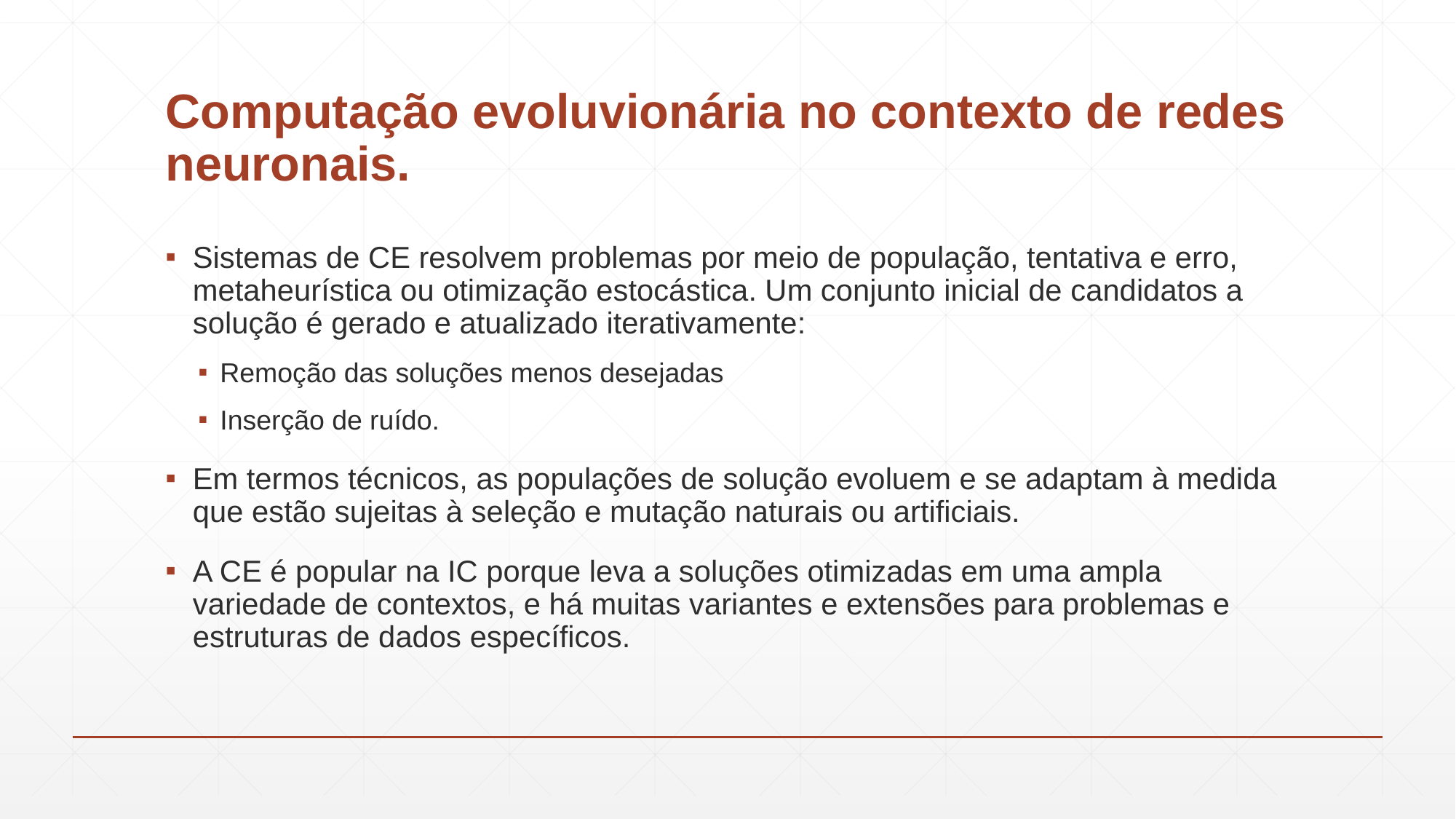

# Computação evoluvionária no contexto de redes neuronais.
Sistemas de CE resolvem problemas por meio de população, tentativa e erro, metaheurística ou otimização estocástica. Um conjunto inicial de candidatos a solução é gerado e atualizado iterativamente:
Remoção das soluções menos desejadas
Inserção de ruído.
Em termos técnicos, as populações de solução evoluem e se adaptam à medida que estão sujeitas à seleção e mutação naturais ou artificiais.
A CE é popular na IC porque leva a soluções otimizadas em uma ampla variedade de contextos, e há muitas variantes e extensões para problemas e estruturas de dados específicos.